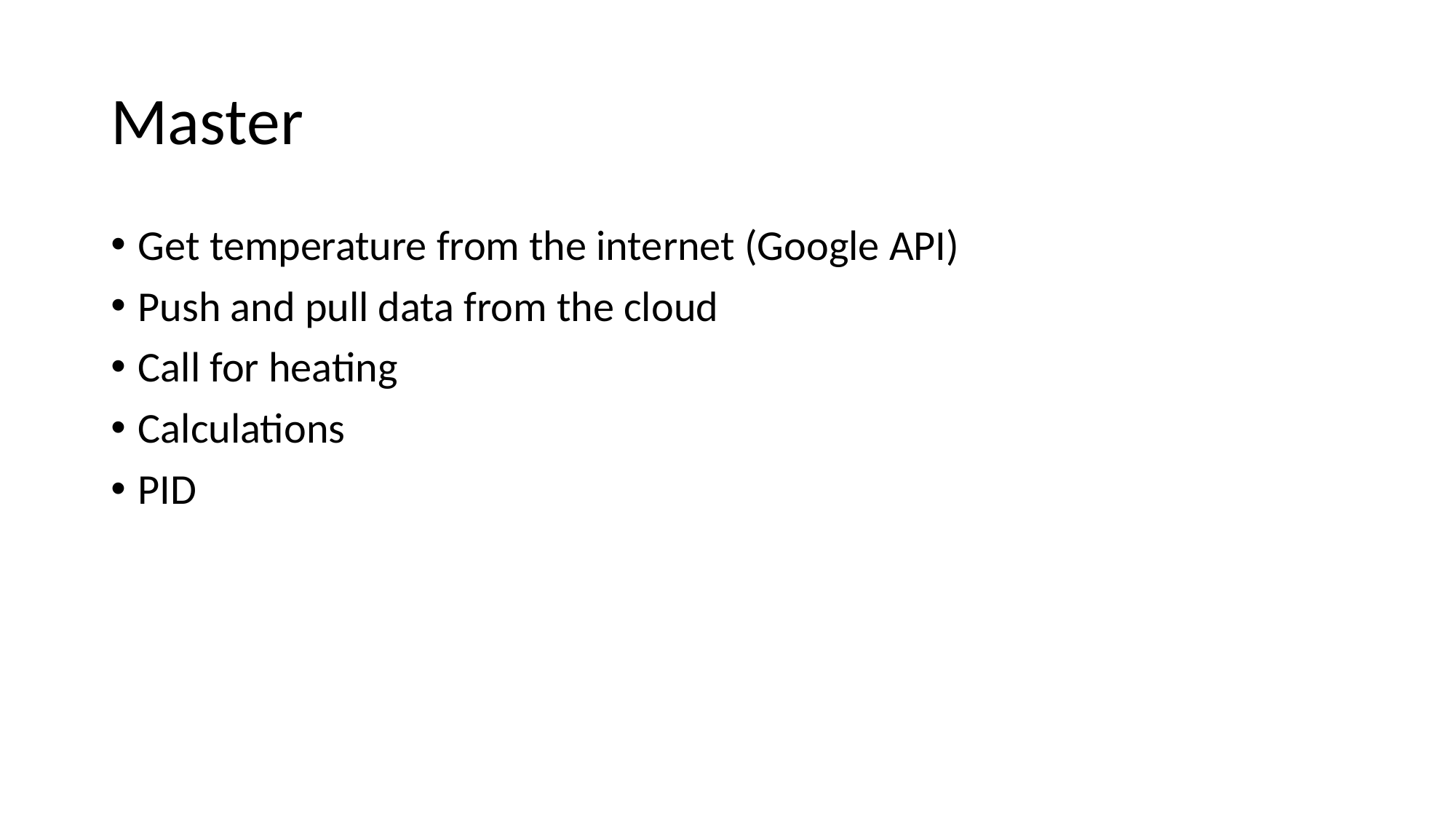

# Master
Get temperature from the internet (Google API)
Push and pull data from the cloud
Call for heating
Calculations
PID